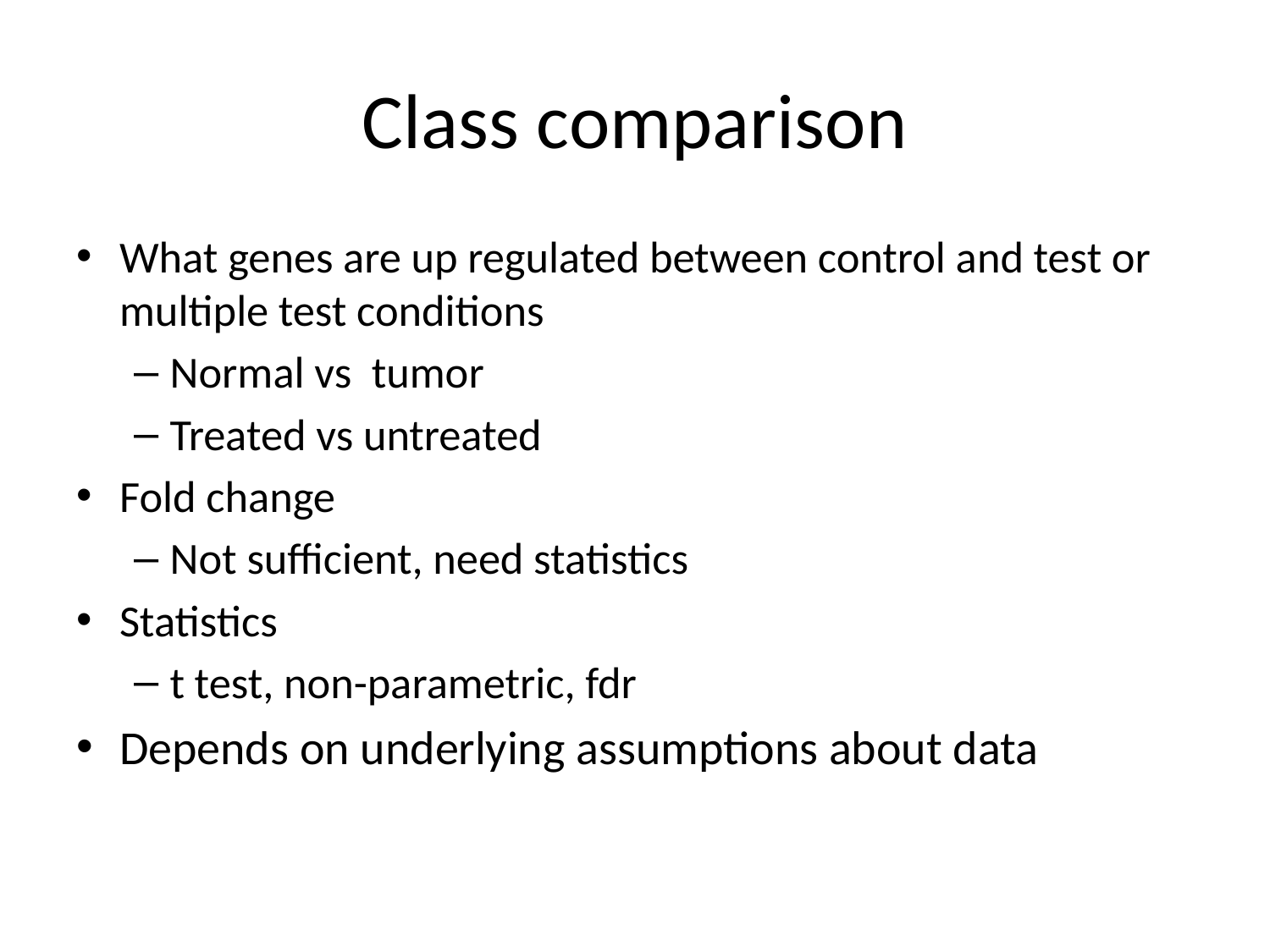

# Class comparison
What genes are up regulated between control and test or multiple test conditions
Normal vs  tumor
Treated vs untreated
Fold change
Not sufficient, need statistics
Statistics
t test, non-parametric, fdr
Depends on underlying assumptions about data